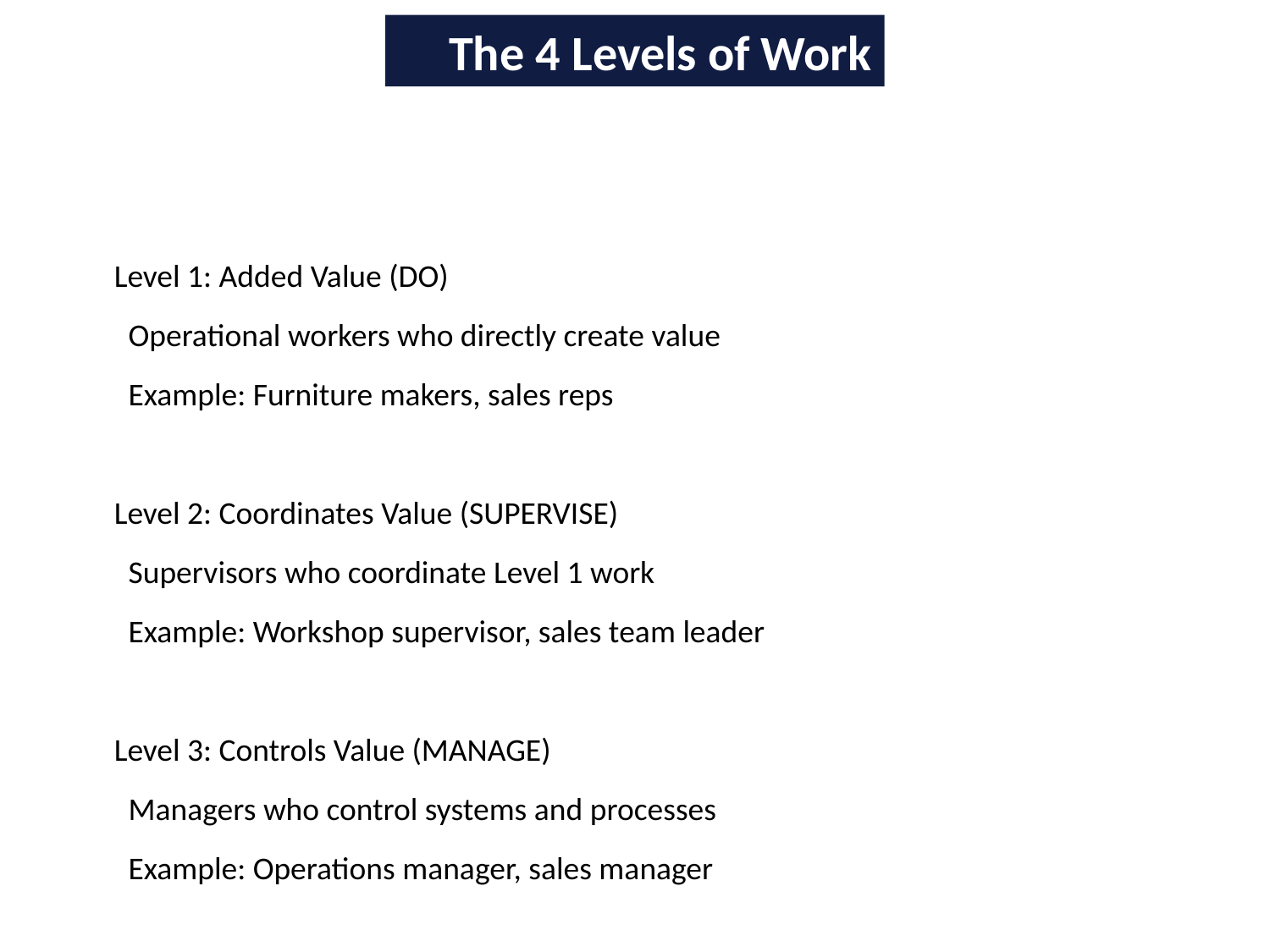

The 4 Levels of Work

Level 1: Added Value (DO)
  Operational workers who directly create value
  Example: Furniture makers, sales reps

Level 2: Coordinates Value (SUPERVISE)
  Supervisors who coordinate Level 1 work
  Example: Workshop supervisor, sales team leader

Level 3: Controls Value (MANAGE)
  Managers who control systems and processes
  Example: Operations manager, sales manager

Level 4: Decides Value (STRATEGIZE)
  Leaders who set strategic direction
  Example: Owner, CEO, Managing Director